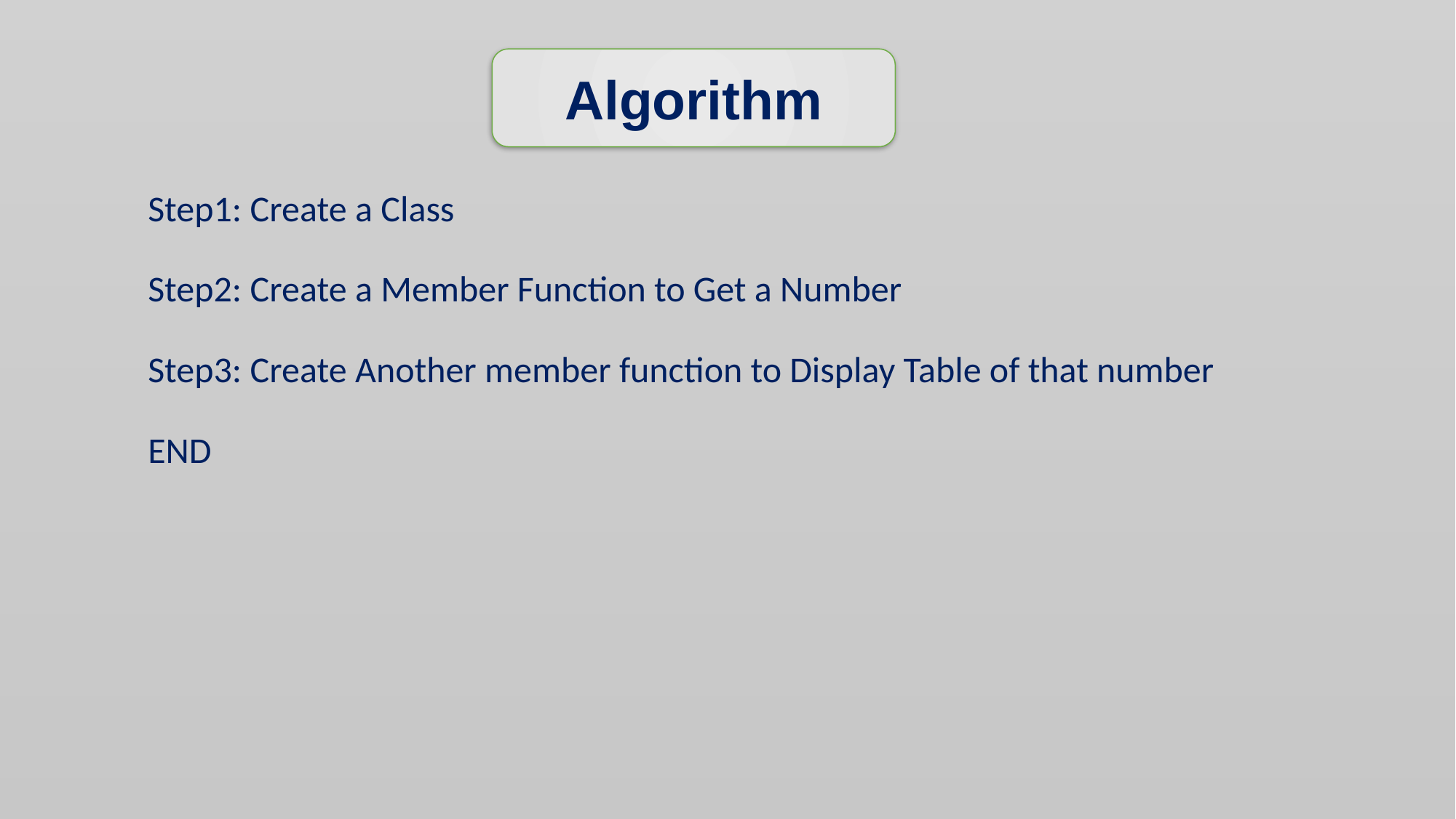

Algorithm
# Step1: Create a Class
Step2: Create a Member Function to Get a Number
Step3: Create Another member function to Display Table of that number
END